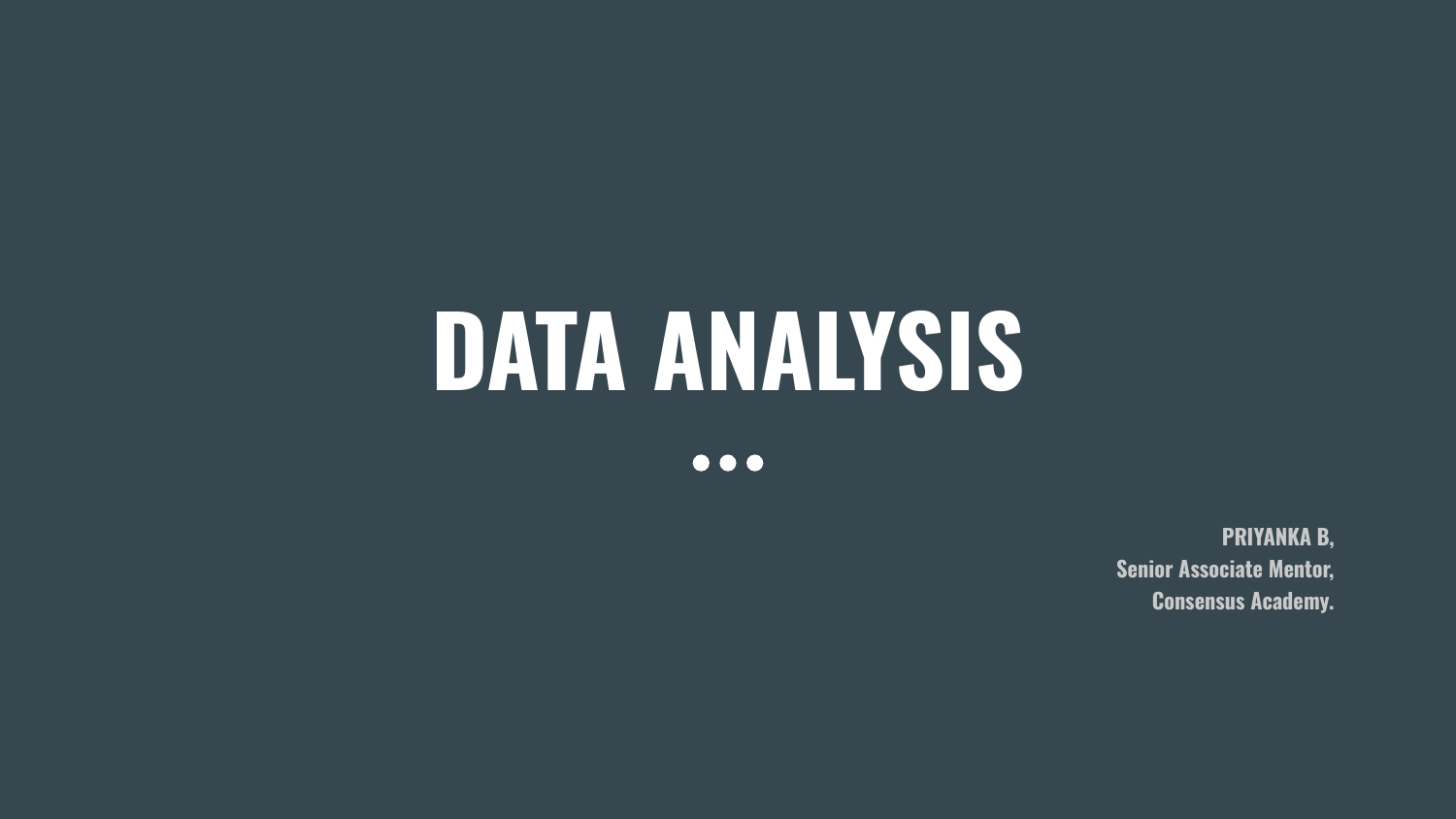

# DATA ANALYSIS
PRIYANKA B,
Senior Associate Mentor,
Consensus Academy.